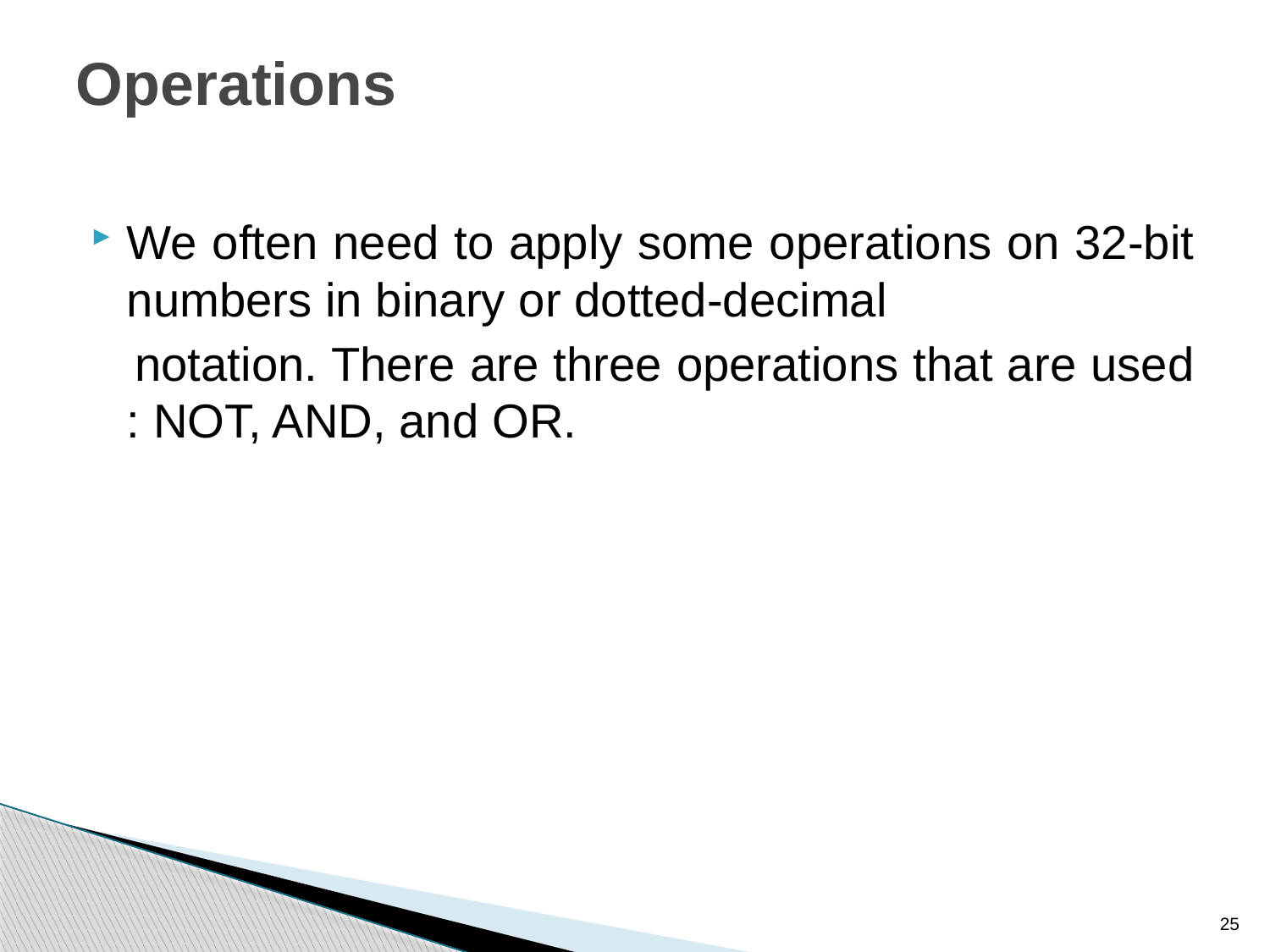

# Operations
We often need to apply some operations on 32-bit numbers in binary or dotted-decimal
   notation. There are three operations that are used : NOT, AND, and OR.
25